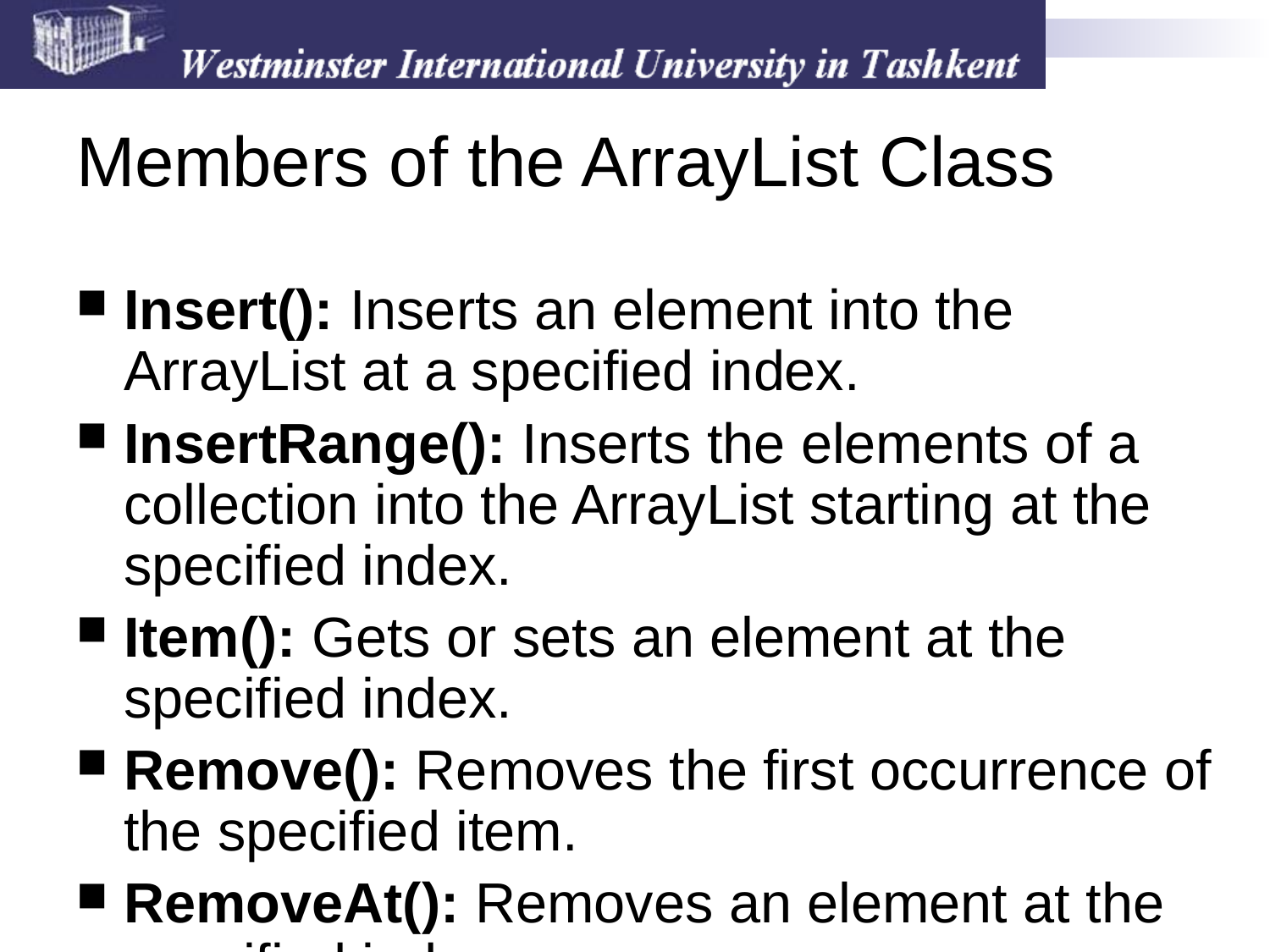

# Members of the ArrayList Class
Insert(): Inserts an element into the ArrayList at a specified index.
InsertRange(): Inserts the elements of a collection into the ArrayList starting at the specified index.
Item(): Gets or sets an element at the specified index.
Remove(): Removes the first occurrence of the specified item.
RemoveAt(): Removes an element at the specified index